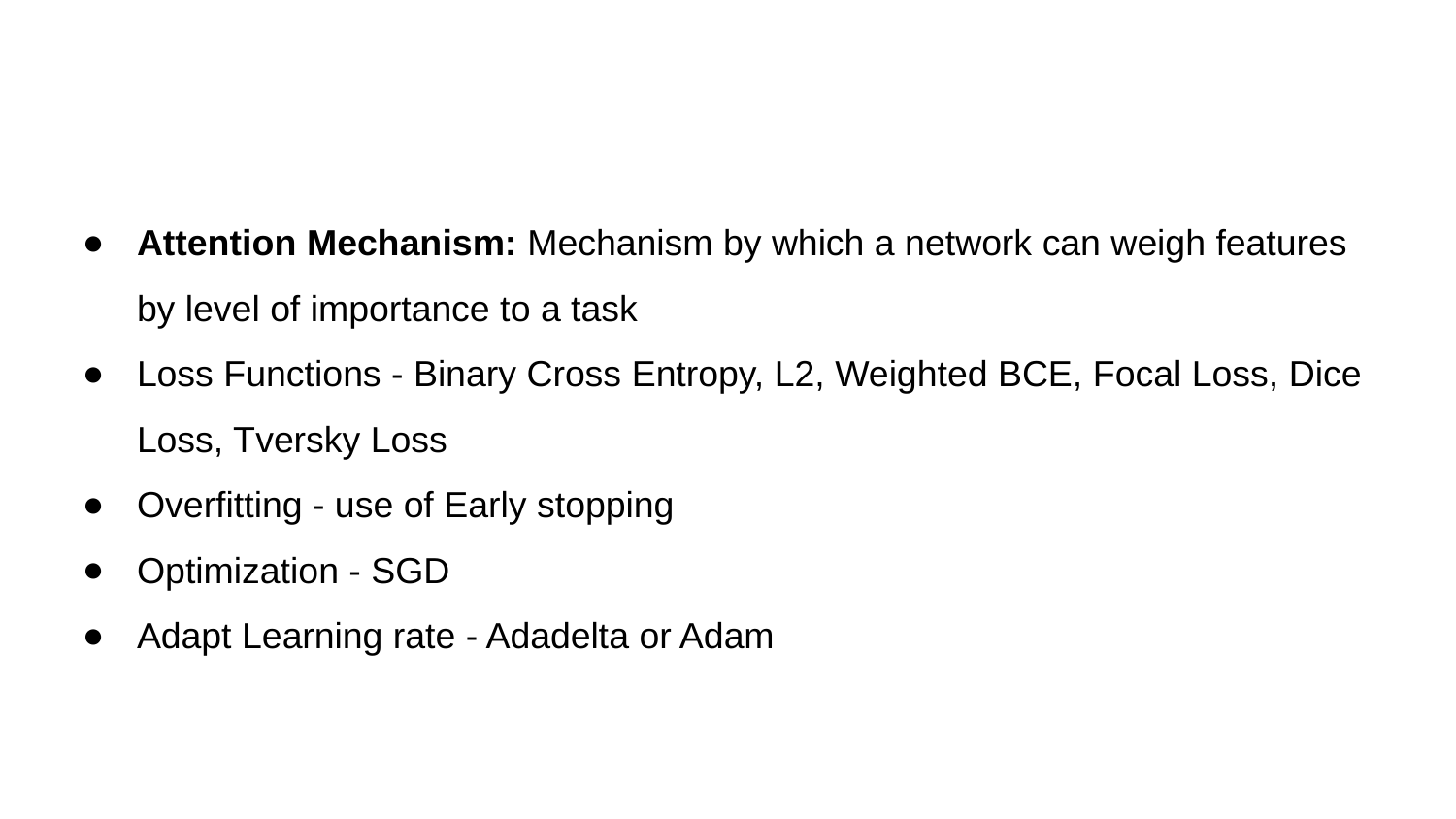

#
Attention Mechanism: Mechanism by which a network can weigh features by level of importance to a task
Loss Functions - Binary Cross Entropy, L2, Weighted BCE, Focal Loss, Dice Loss, Tversky Loss
Overfitting - use of Early stopping
Optimization - SGD
Adapt Learning rate - Adadelta or Adam